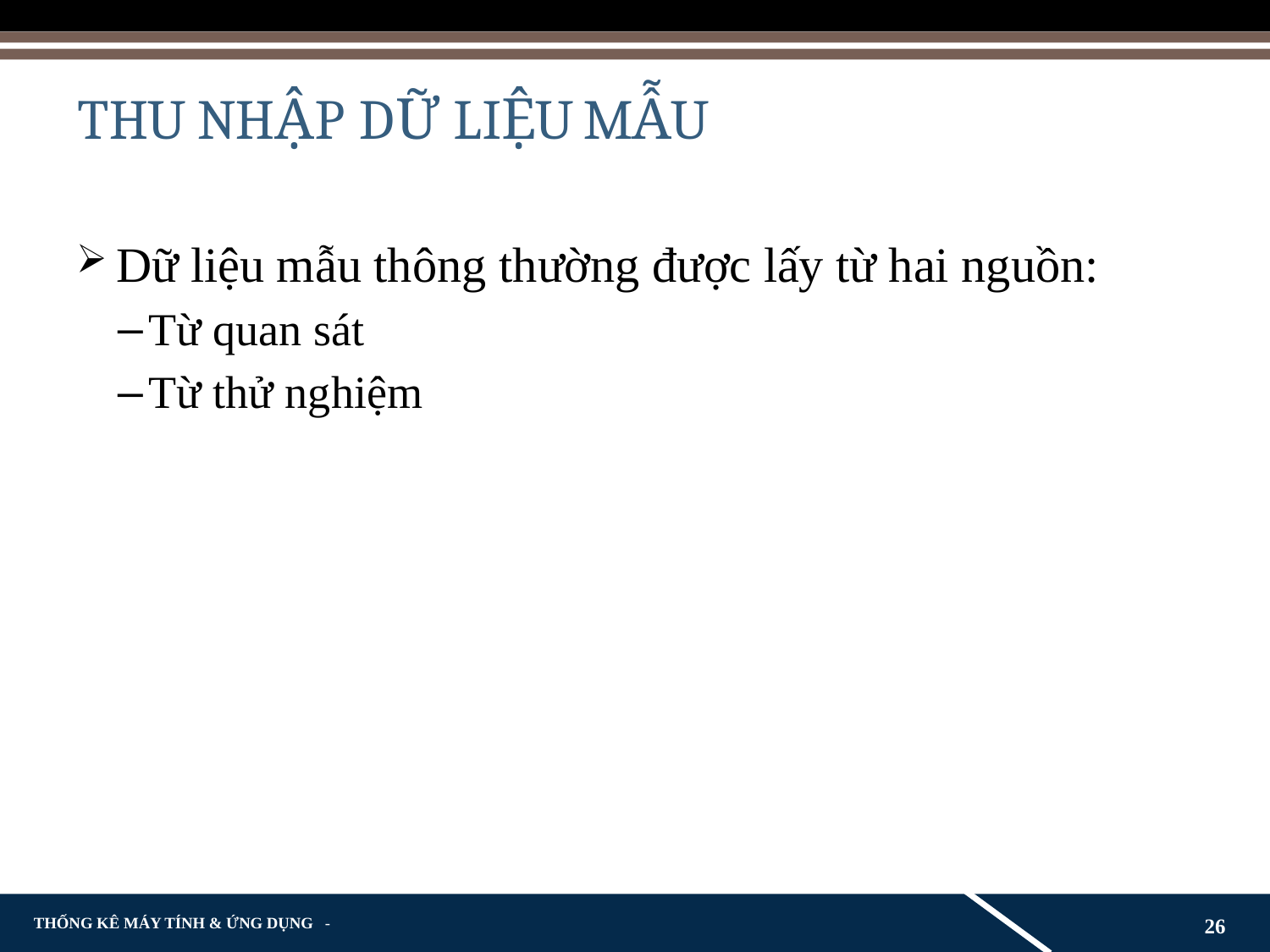

# THU NHẬP DỮ LIỆU MẪU
Dữ liệu mẫu thông thường được lấy từ hai nguồn:
Từ quan sát
Từ thử nghiệm

26